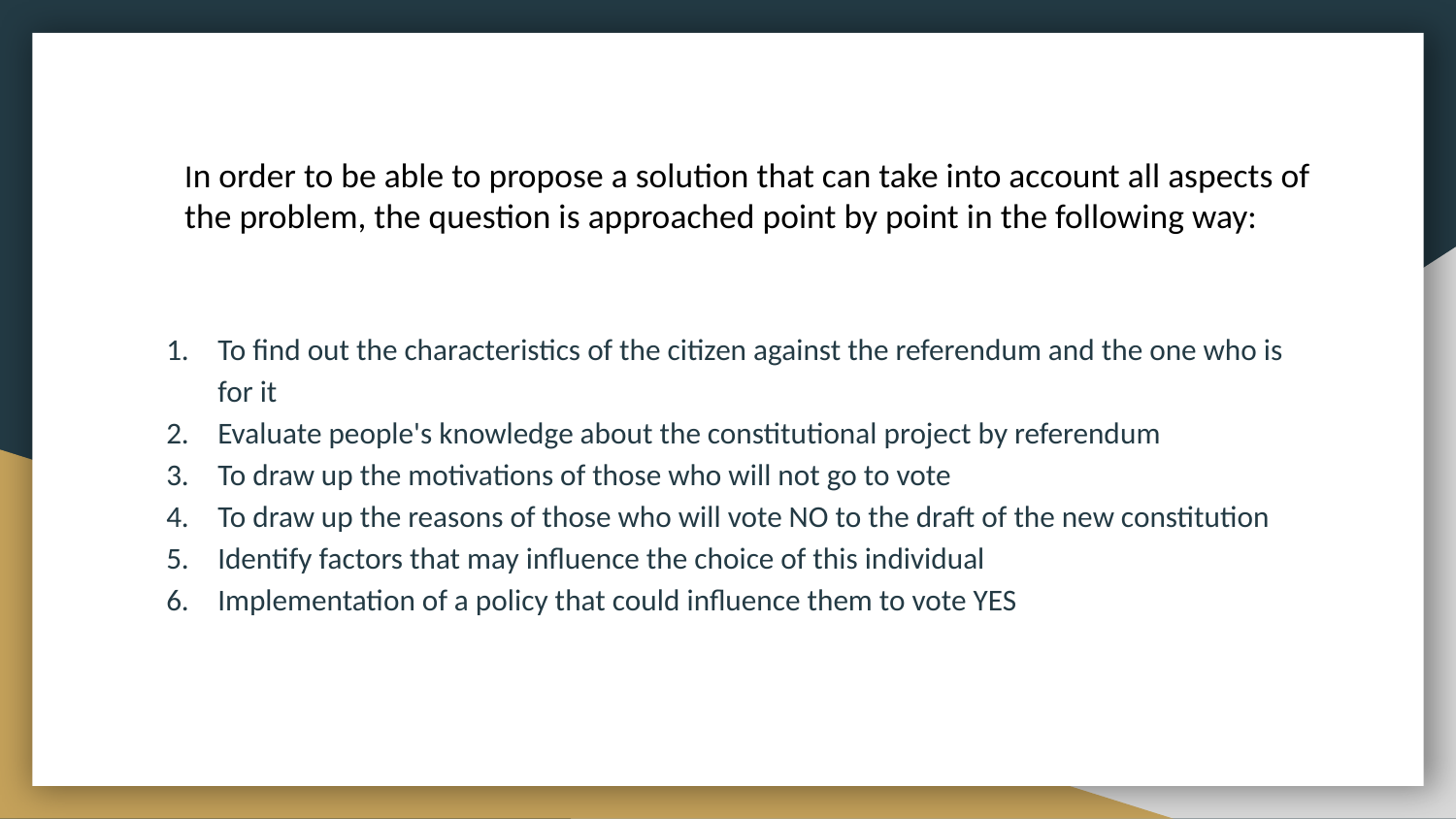

In order to be able to propose a solution that can take into account all aspects of the problem, the question is approached point by point in the following way:
To find out the characteristics of the citizen against the referendum and the one who is for it
Evaluate people's knowledge about the constitutional project by referendum
To draw up the motivations of those who will not go to vote
To draw up the reasons of those who will vote NO to the draft of the new constitution
Identify factors that may influence the choice of this individual
Implementation of a policy that could influence them to vote YES